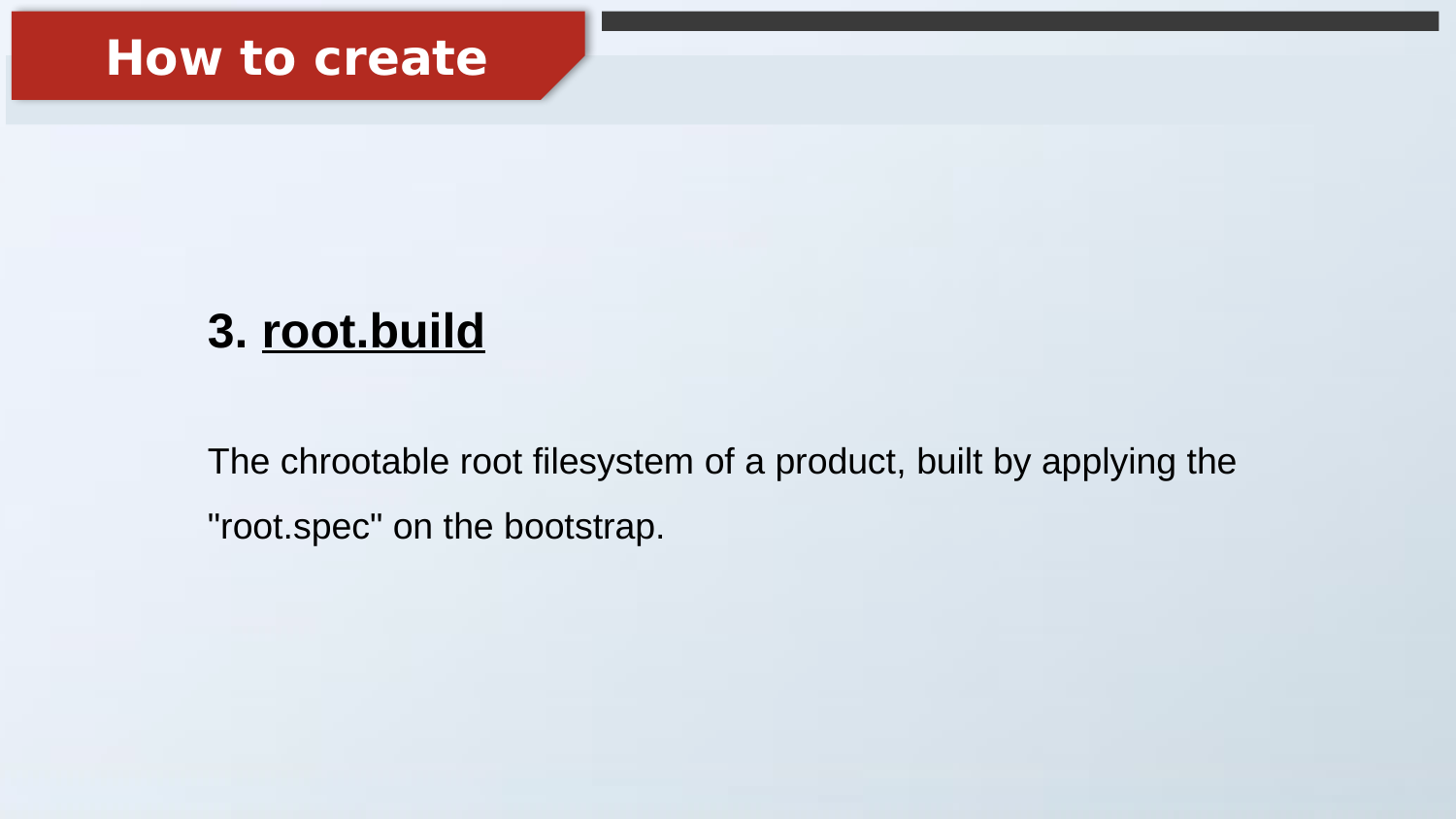

How to create

3. root.build

The chrootable root filesystem of a product, built by applying the "root.spec" on the bootstrap.